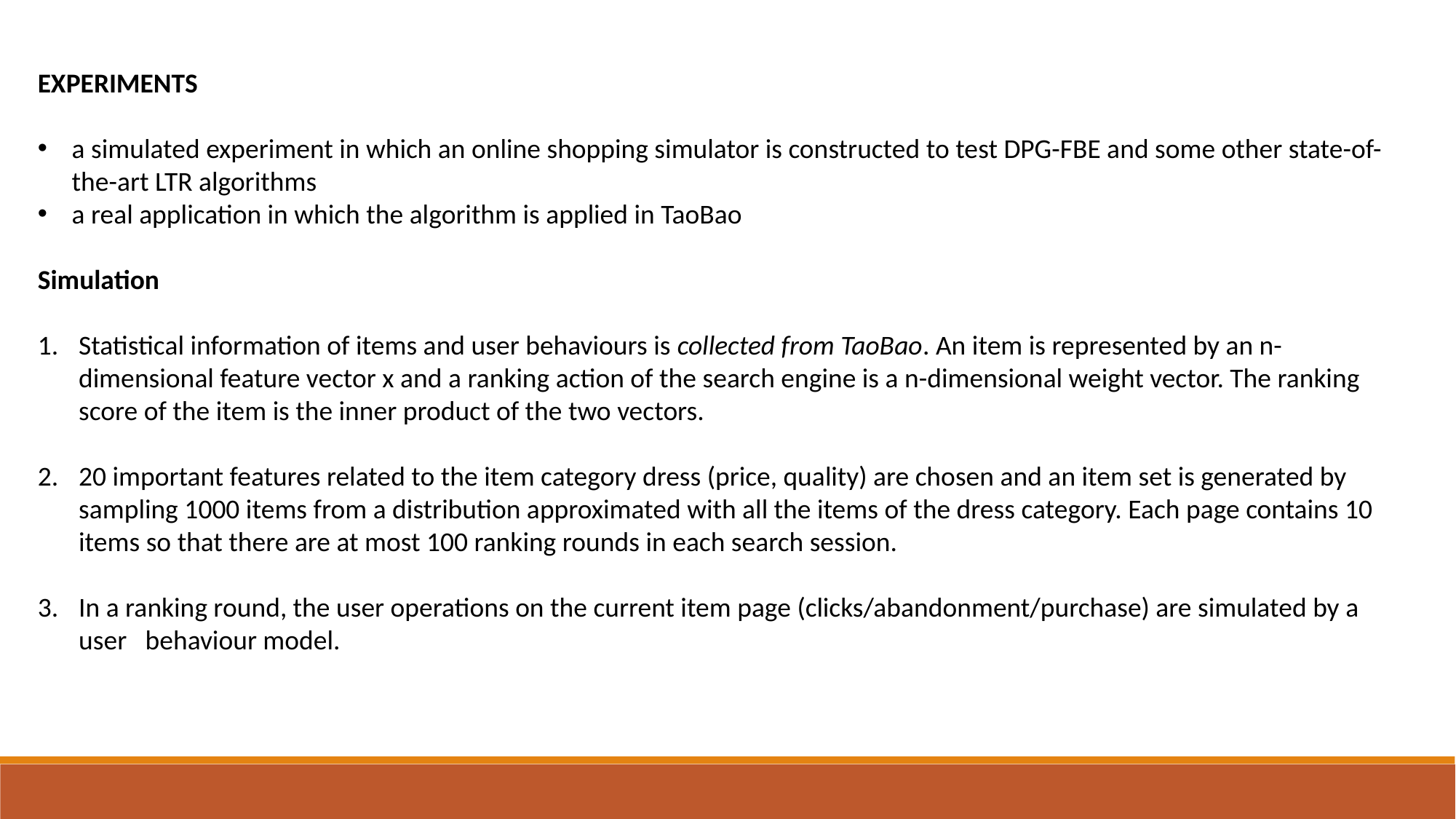

EXPERIMENTS

a simulated experiment in which an online shopping simulator is constructed to test DPG-FBE and some other state-of-the-art LTR algorithms
a real application in which the algorithm is applied in TaoBao

Simulation

Statistical information of items and user behaviours is collected from TaoBao. An item is represented by an n-dimensional feature vector x and a ranking action of the search engine is a n-dimensional weight vector. The ranking score of the item is the inner product of the two vectors.
20 important features related to the item category dress (price, quality) are chosen and an item set is generated by sampling 1000 items from a distribution approximated with all the items of the dress category. Each page contains 10 items so that there are at most 100 ranking rounds in each search session.

In a ranking round, the user operations on the current item page (clicks/abandonment/purchase) are simulated by a user   behaviour model.